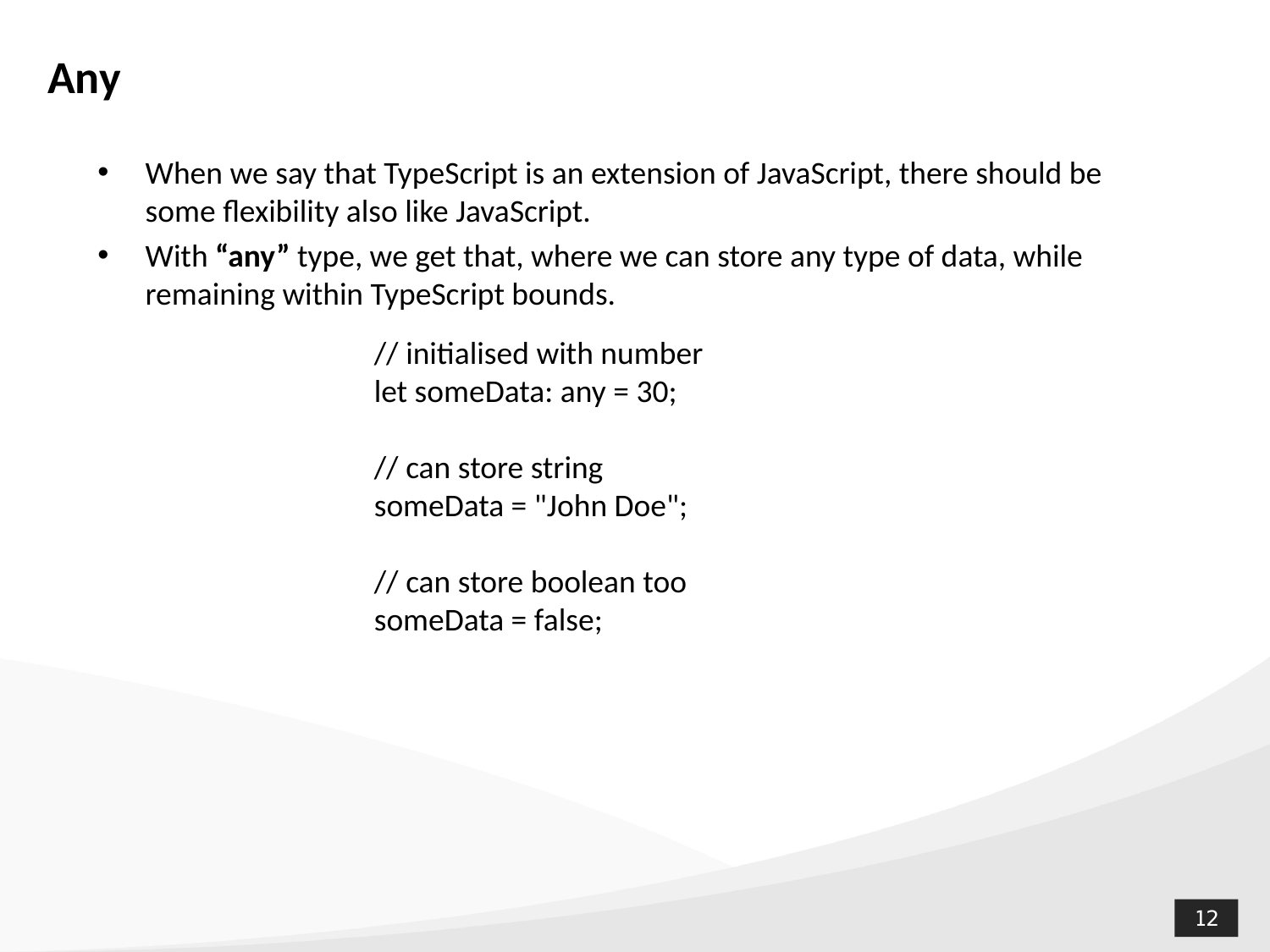

# Any
When we say that TypeScript is an extension of JavaScript, there should be some flexibility also like JavaScript.
With “any” type, we get that, where we can store any type of data, while remaining within TypeScript bounds.
// initialised with number
let someData: any = 30;

// can store string
someData = "John Doe";

// can store boolean too
someData = false;